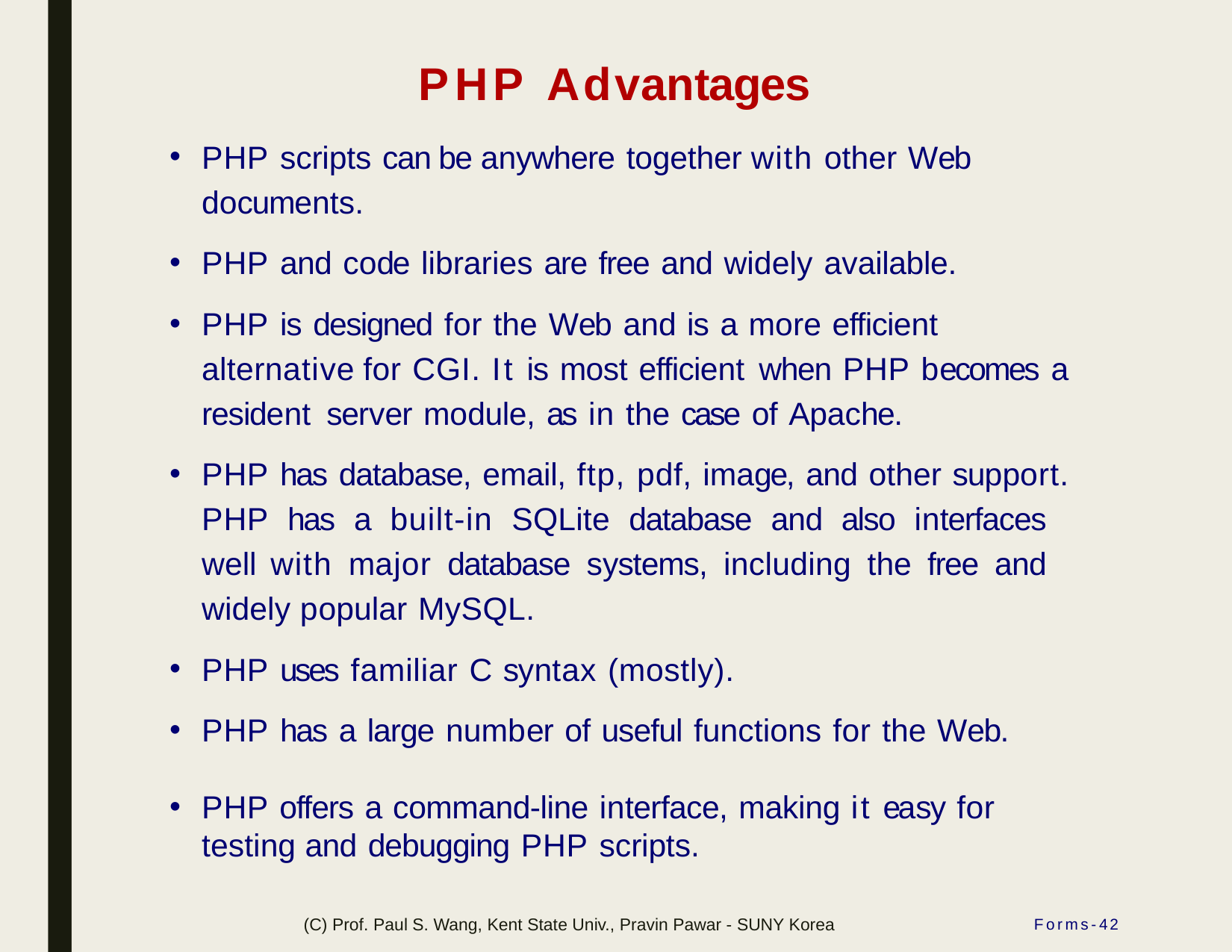

# PHP Advantages
PHP scripts can be anywhere together with other Web documents.

PHP and code libraries are free and widely available.

PHP is designed for the Web and is a more efficient alternative for CGI. It is most efficient when PHP becomes a resident server module, as in the case of Apache.

PHP has database, email, ftp, pdf, image, and other support.
PHP has a built-in SQLite database and also interfaces well with major database systems, including the free and widely popular MySQL.

PHP uses familiar C syntax (mostly).

PHP has a large number of useful functions for the Web.

PHP offers a command-line interface, making it easy for testing and debugging PHP scripts.

(C) Prof. Paul S. Wang, Kent State Univ., Pravin Pawar - SUNY Korea
Forms-42